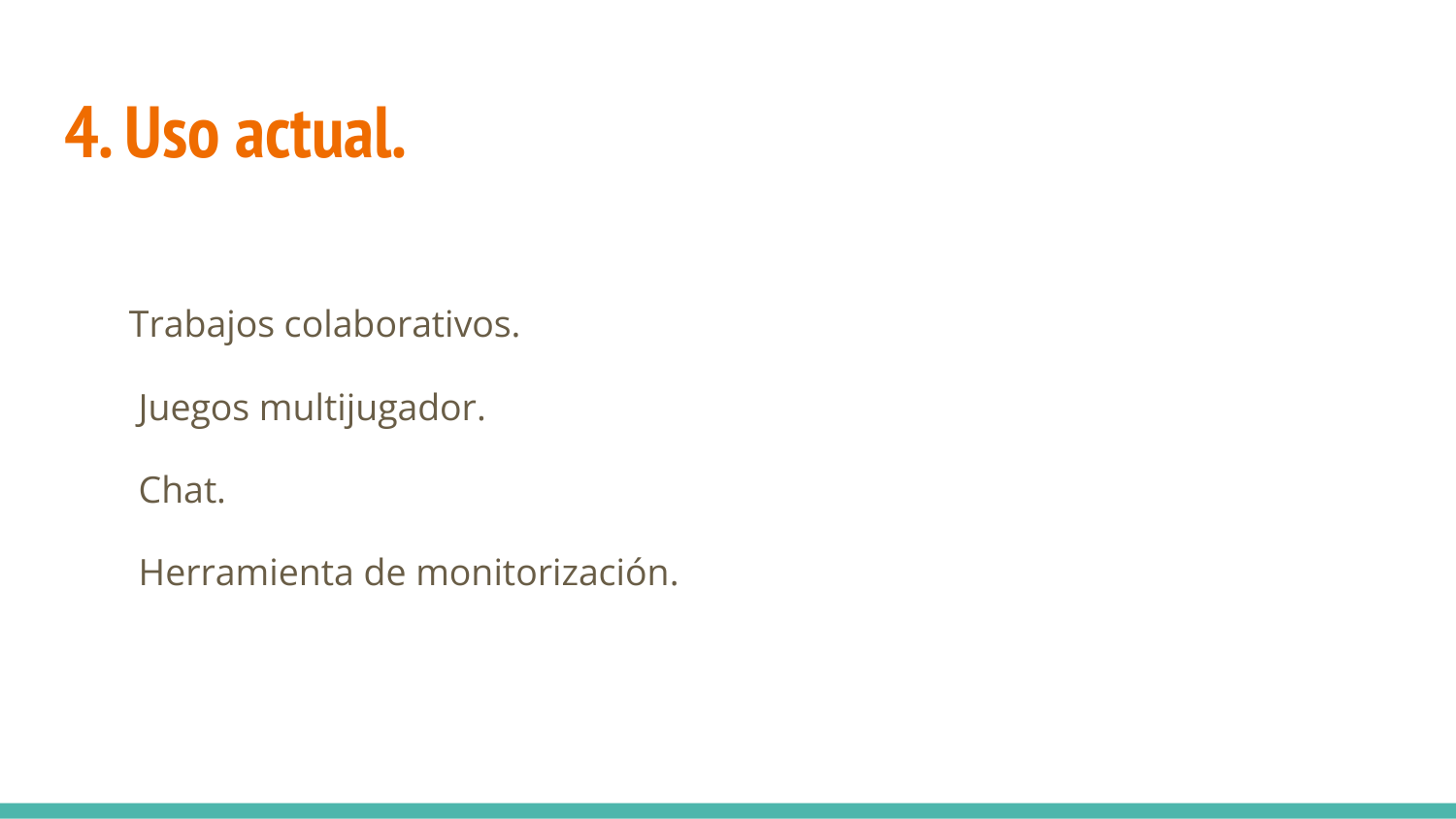

# 4. Uso actual.

   Trabajos colaborativos.
    Juegos multijugador.
    Chat.
    Herramienta de monitorización.